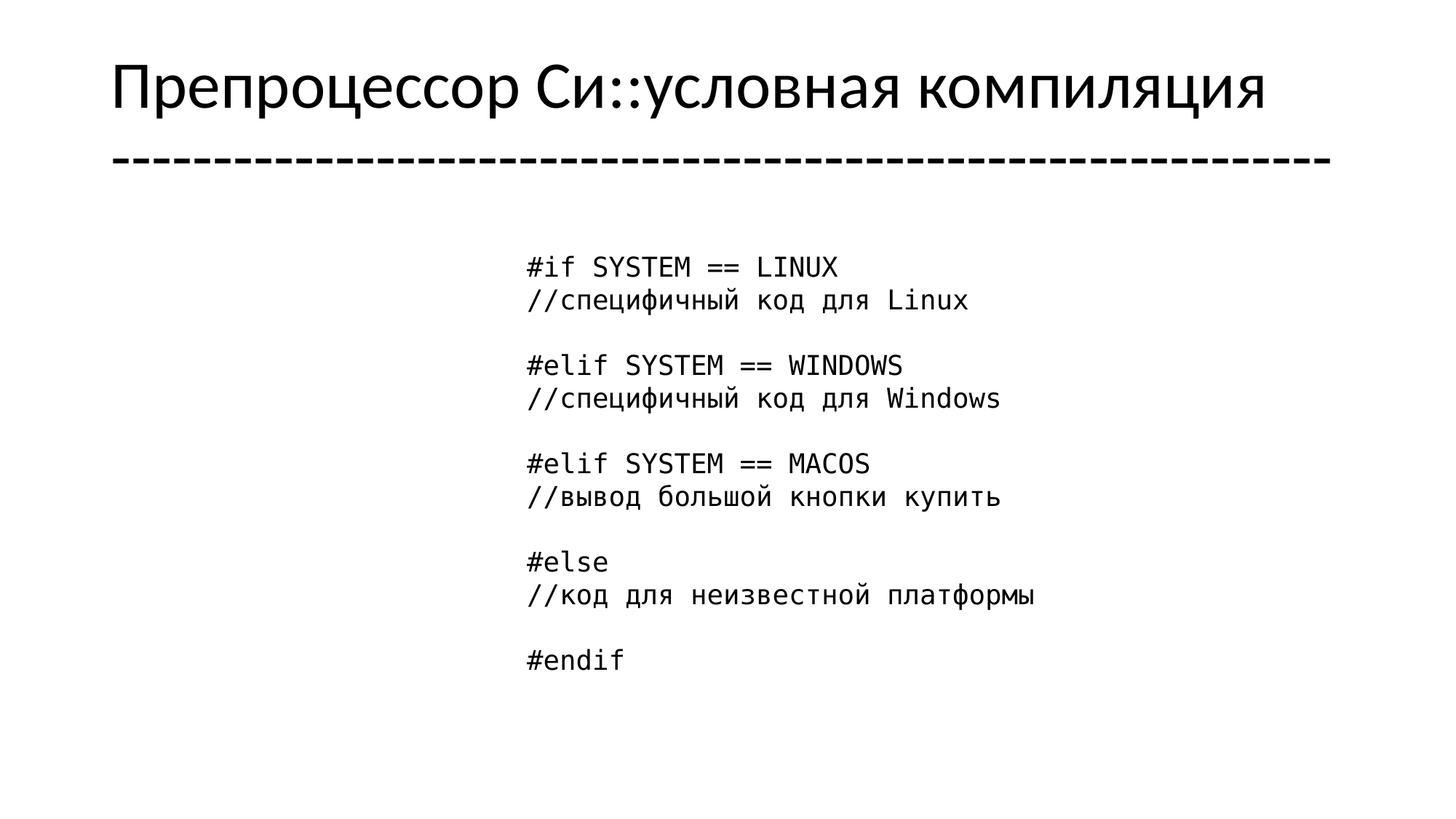

# Препроцессор Си::условная компиляция ------------------------------------------------------------
#if SYSTEM == LINUX
//специфичный код для Linux

#elif SYSTEM == WINDOWS
//специфичный код для Windows

#elif SYSTEM == MACOS
//вывод большой кнопки купить

#else
//код для неизвестной платформы

#endif